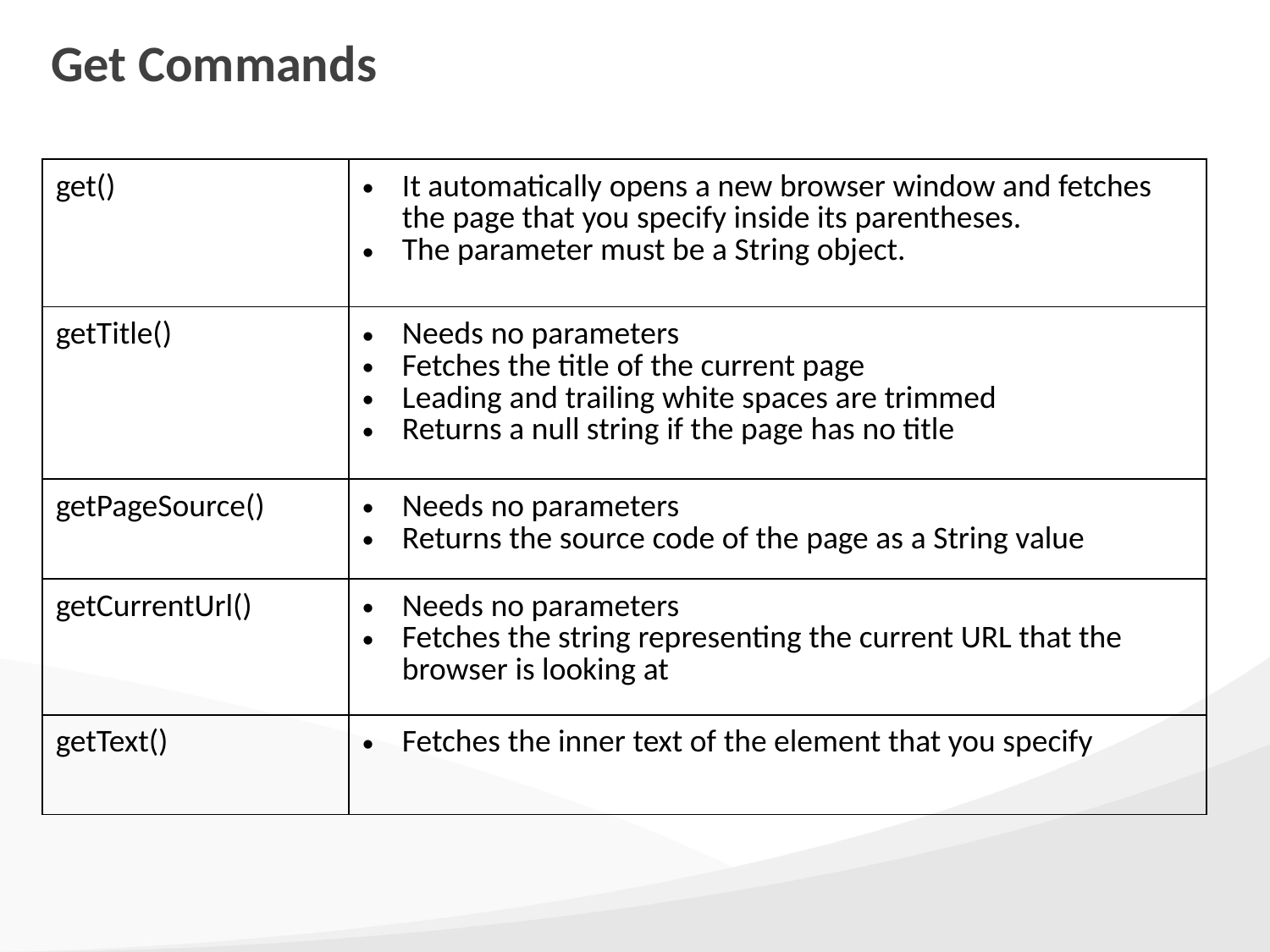

# Get Commands
| get() | It automatically opens a new browser window and fetches the page that you specify inside its parentheses. The parameter must be a String object. |
| --- | --- |
| getTitle() | Needs no parameters Fetches the title of the current page Leading and trailing white spaces are trimmed Returns a null string if the page has no title |
| getPageSource() | Needs no parameters Returns the source code of the page as a String value |
| getCurrentUrl() | Needs no parameters Fetches the string representing the current URL that the browser is looking at |
| getText() | Fetches the inner text of the element that you specify |